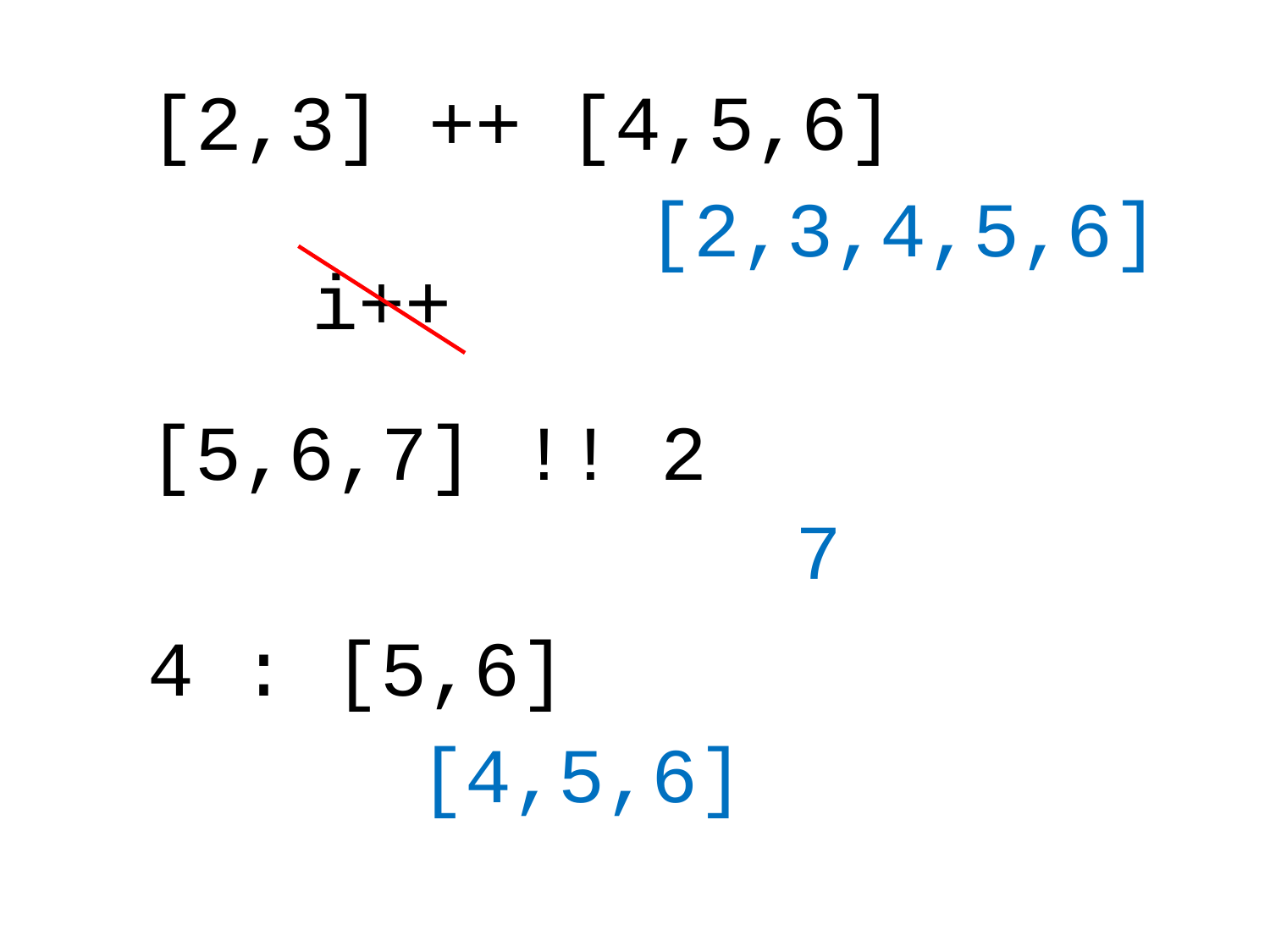

[2,3] ++ [4,5,6]
[2,3,4,5,6]
i++
[5,6,7] !! 2
7
4 : [5,6]
[4,5,6]